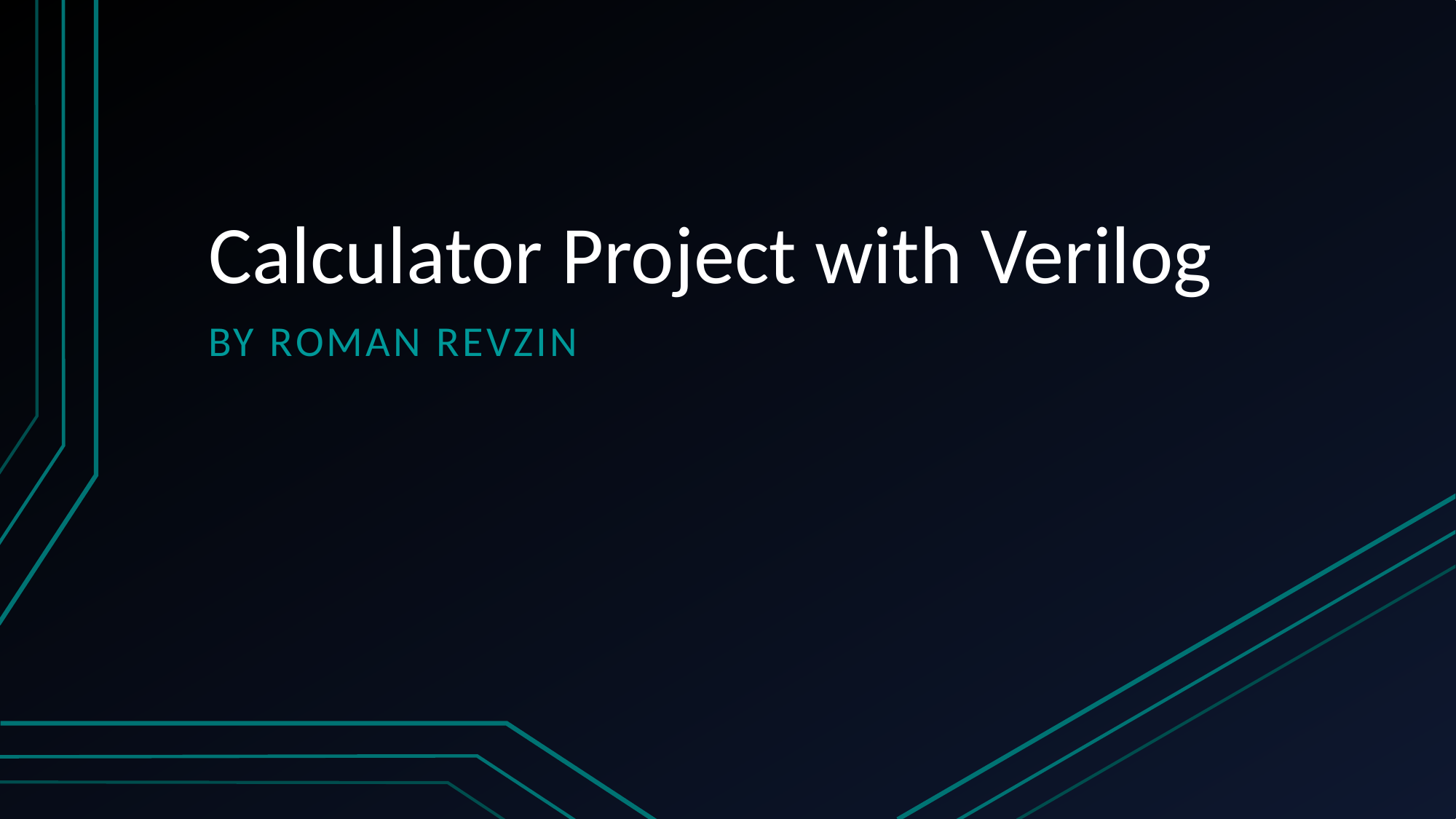

# Calculator Project with Verilog
By Roman revzin